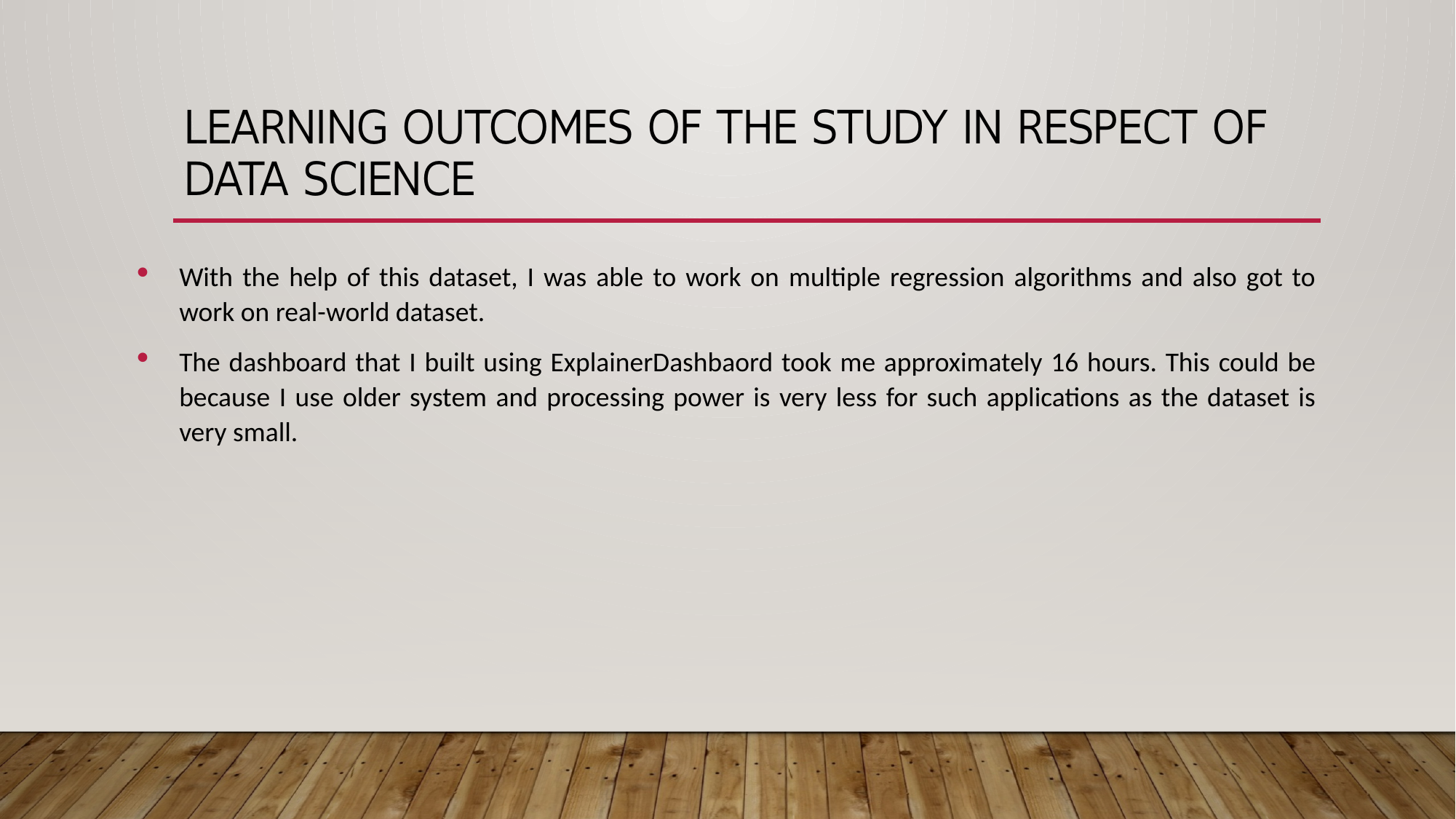

# Learning Outcomes of the Study in respect of Data Science
With the help of this dataset, I was able to work on multiple regression algorithms and also got to work on real-world dataset.
The dashboard that I built using ExplainerDashbaord took me approximately 16 hours. This could be because I use older system and processing power is very less for such applications as the dataset is very small.